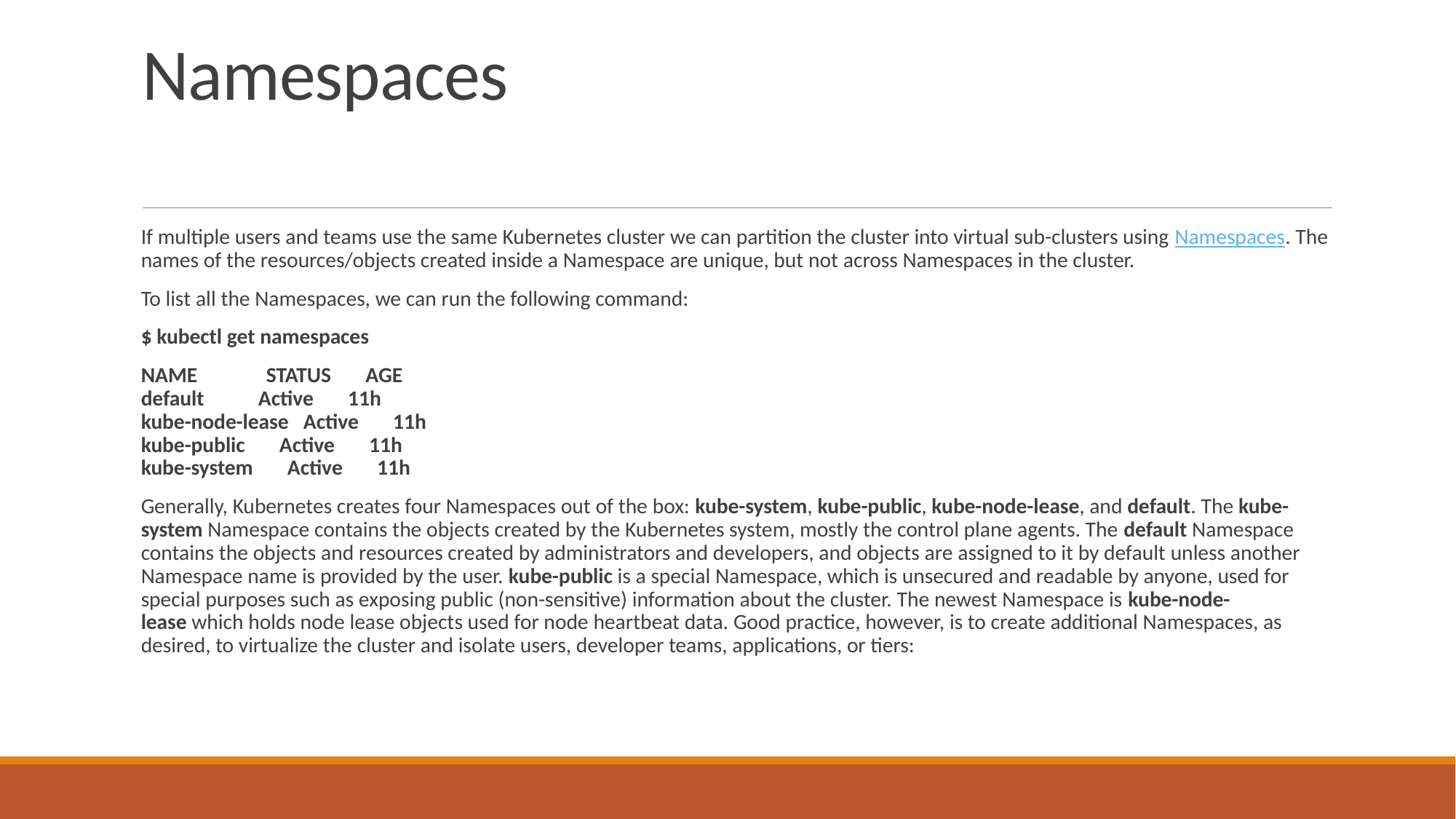

# Namespaces
If multiple users and teams use the same Kubernetes cluster we can partition the cluster into virtual sub-clusters using Namespaces. The names of the resources/objects created inside a Namespace are unique, but not across Namespaces in the cluster.
To list all the Namespaces, we can run the following command:
$ kubectl get namespaces
NAME              STATUS       AGE
default           Active       11h
kube-node-lease   Active       11h
kube-public       Active       11h
kube-system       Active       11h
Generally, Kubernetes creates four Namespaces out of the box: kube-system, kube-public, kube-node-lease, and default. The kube-system Namespace contains the objects created by the Kubernetes system, mostly the control plane agents. The default Namespace contains the objects and resources created by administrators and developers, and objects are assigned to it by default unless another Namespace name is provided by the user. kube-public is a special Namespace, which is unsecured and readable by anyone, used for special purposes such as exposing public (non-sensitive) information about the cluster. The newest Namespace is kube-node-lease which holds node lease objects used for node heartbeat data. Good practice, however, is to create additional Namespaces, as desired, to virtualize the cluster and isolate users, developer teams, applications, or tiers: